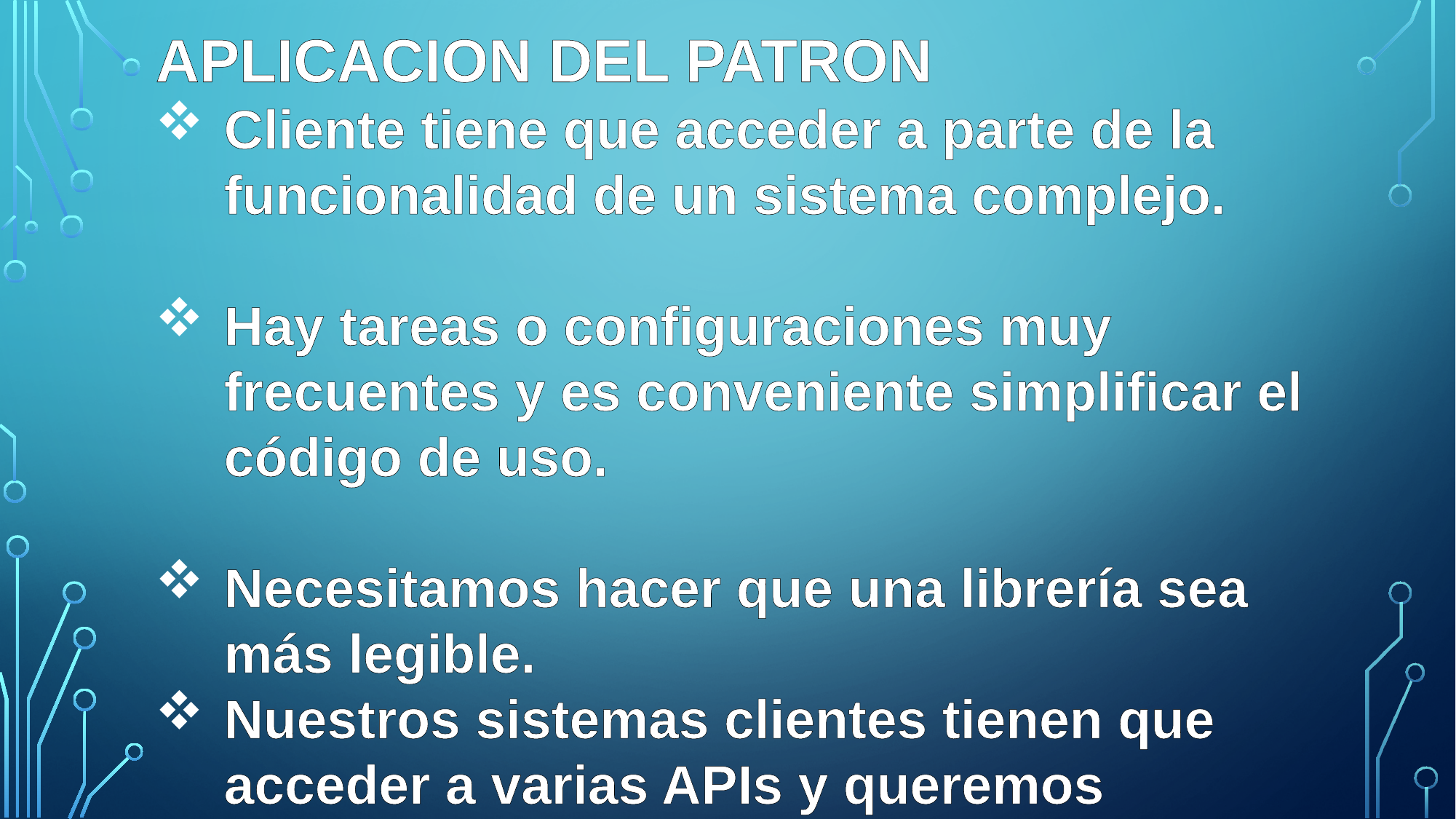

APLICACION DEL PATRON
Cliente tiene que acceder a parte de la funcionalidad de un sistema complejo.

Hay tareas o configuraciones muy frecuentes y es conveniente simplificar el código de uso.

Necesitamos hacer que una librería sea más legible.
Nuestros sistemas clientes tienen que acceder a varias APIs y queremos simplificar dicho acceso.